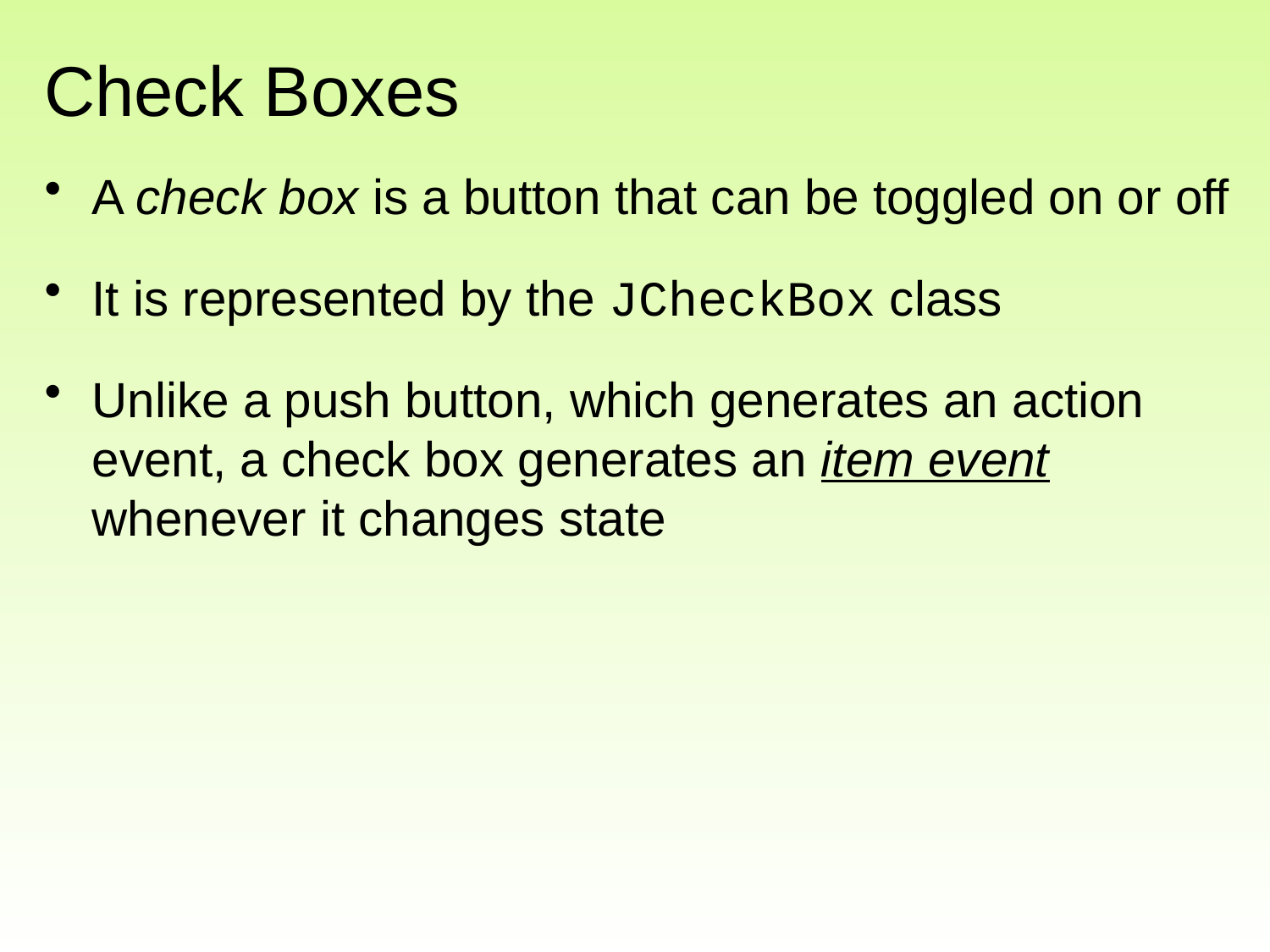

# Check Boxes
A check box is a button that can be toggled on or off
It is represented by the JCheckBox class
Unlike a push button, which generates an action event, a check box generates an item event whenever it changes state